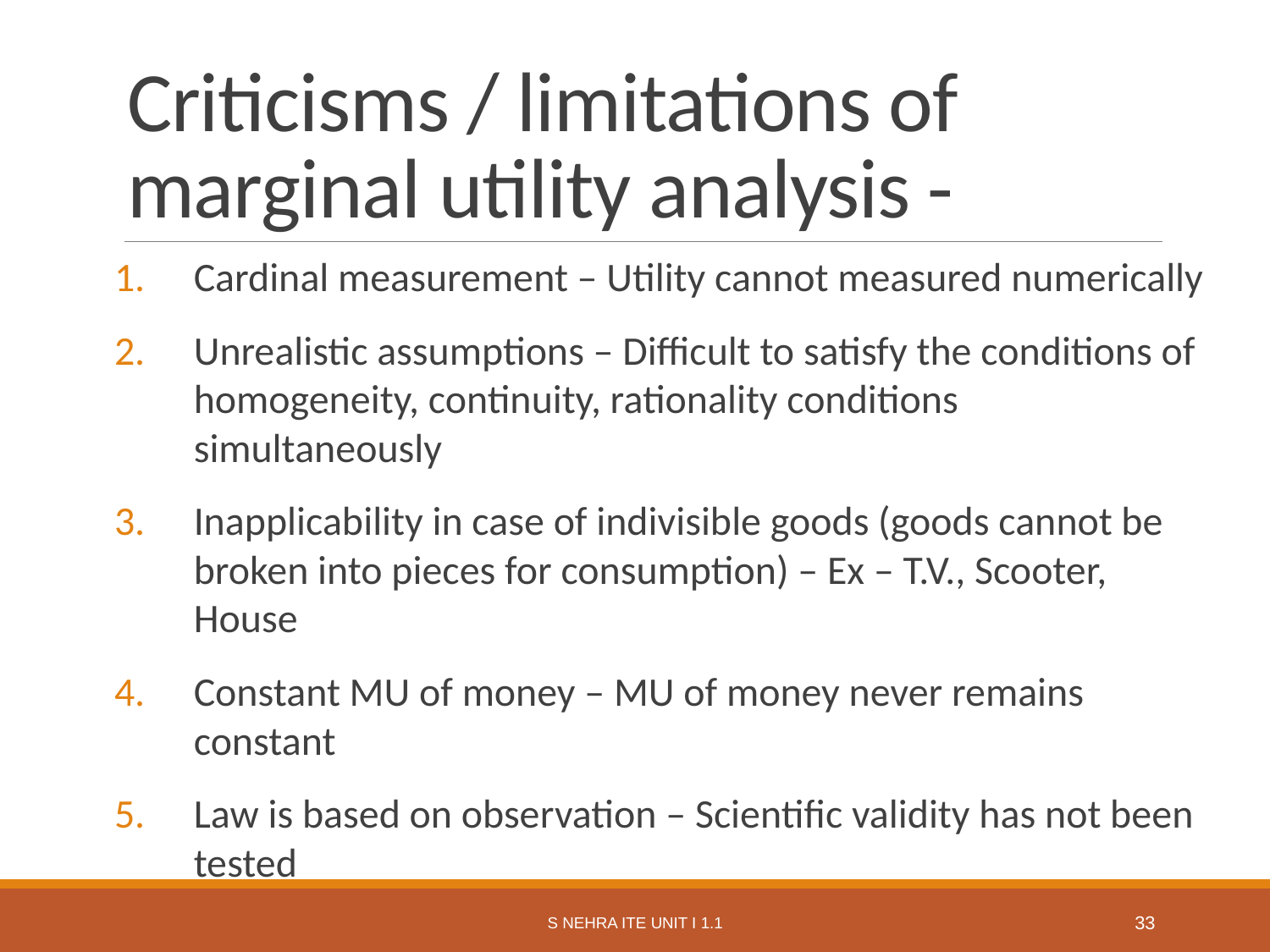

# Criticisms / limitations of marginal utility analysis -
Cardinal measurement – Utility cannot measured numerically
Unrealistic assumptions – Difficult to satisfy the conditions of homogeneity, continuity, rationality conditions simultaneously
Inapplicability in case of indivisible goods (goods cannot be broken into pieces for consumption) – Ex – T.V., Scooter, House
Constant MU of money – MU of money never remains constant
Law is based on observation – Scientific validity has not been tested
S Nehra ITE Unit I 1.1
33